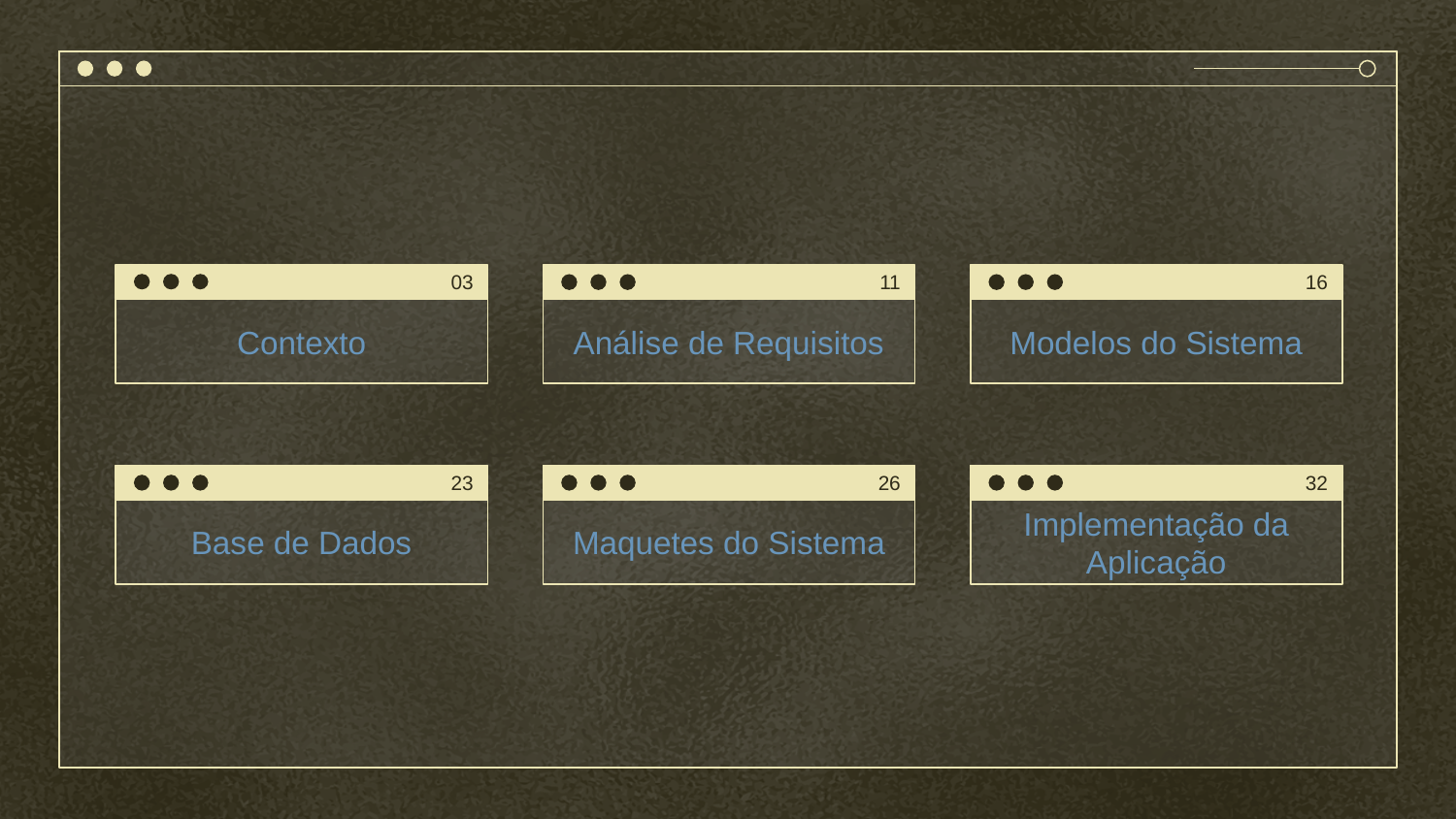

03

11

16
# Contexto
Análise de Requisitos
Modelos do Sistema

23

26

32
Base de Dados
Maquetes do Sistema
Implementação da Aplicação